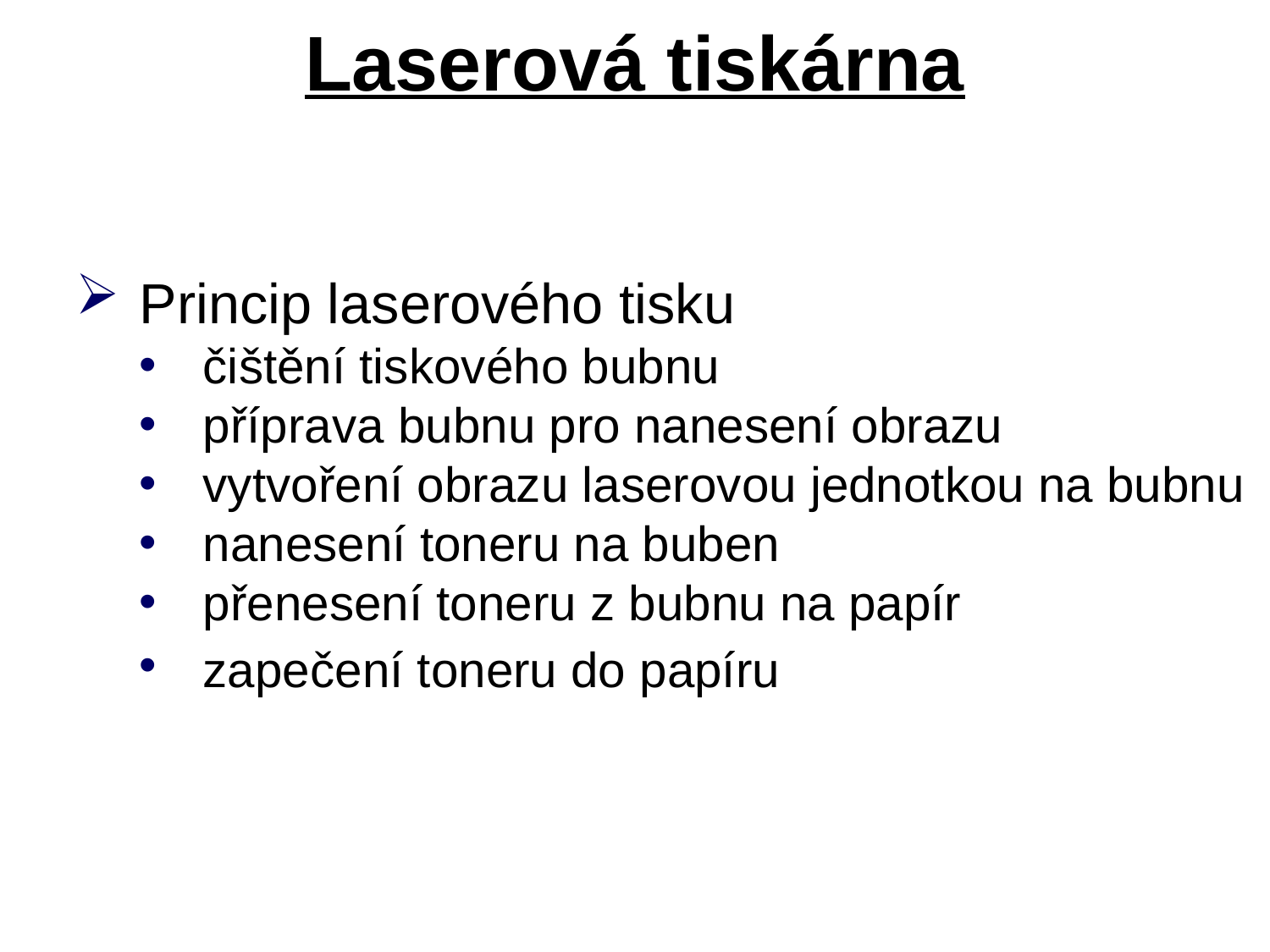

# Laserová tiskárna

Princip laserového tisku
čištění tiskového bubnu
příprava bubnu pro nanesení obrazu
vytvoření obrazu laserovou jednotkou na bubnu
nanesení toneru na buben
přenesení toneru z bubnu na papír
zapečení toneru do papíru